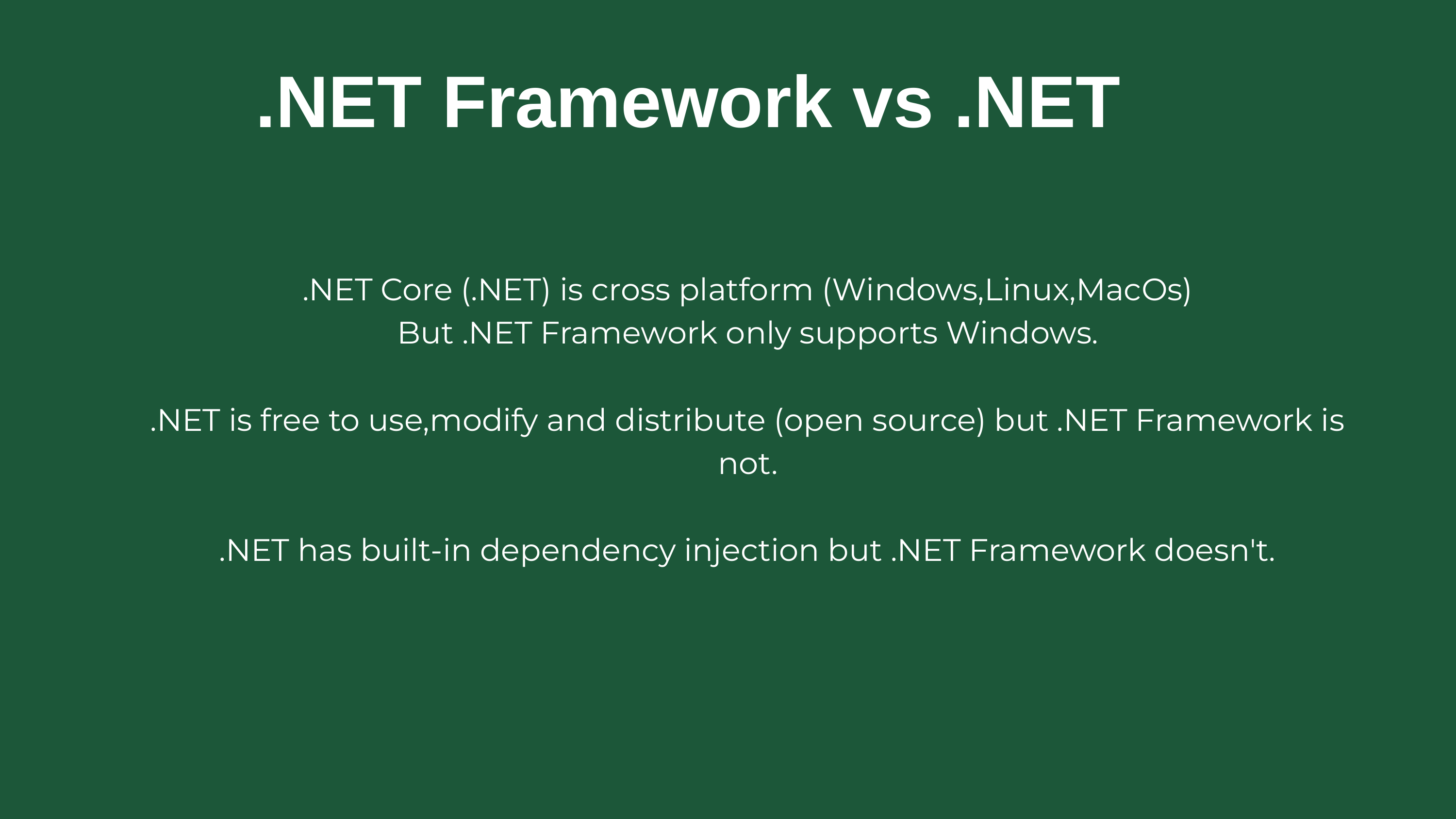

.NET Framework vs .NET
.NET Core (.NET) is cross platform (Windows,Linux,MacOs)
But .NET Framework only supports Windows.

.NET is free to use,modify and distribute (open source) but .NET Framework is not.

.NET has built-in dependency injection but .NET Framework doesn't.